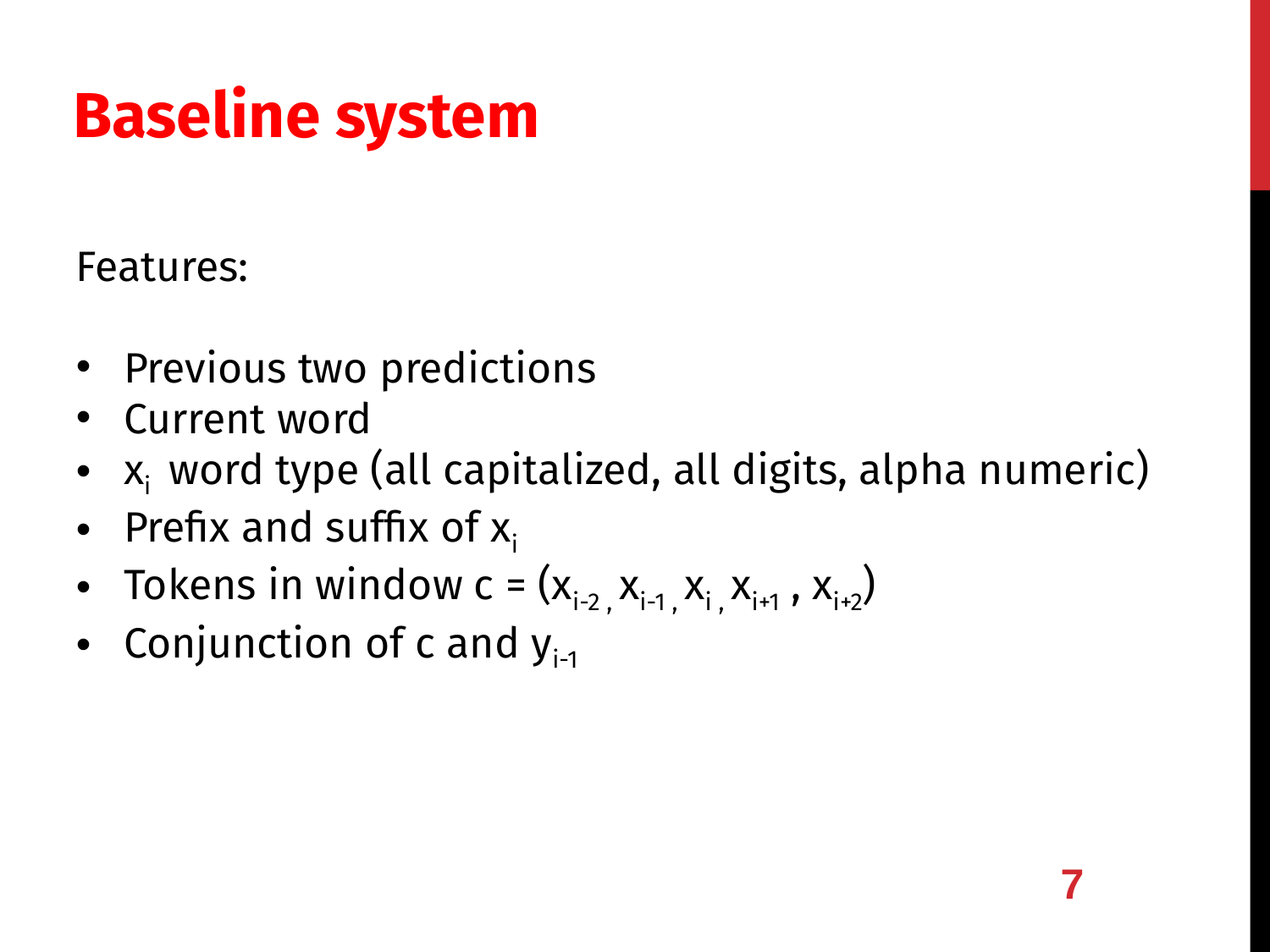

Baseline system
Features:

Previous two predictions
Current word
xi  word type (all capitalized, all digits, alpha numeric)
Prefix and suffix of xi
Tokens in window c = (xi-2 , xi-1 , xi , xi+1 , xi+2)
Conjunction of c and yi-1
7